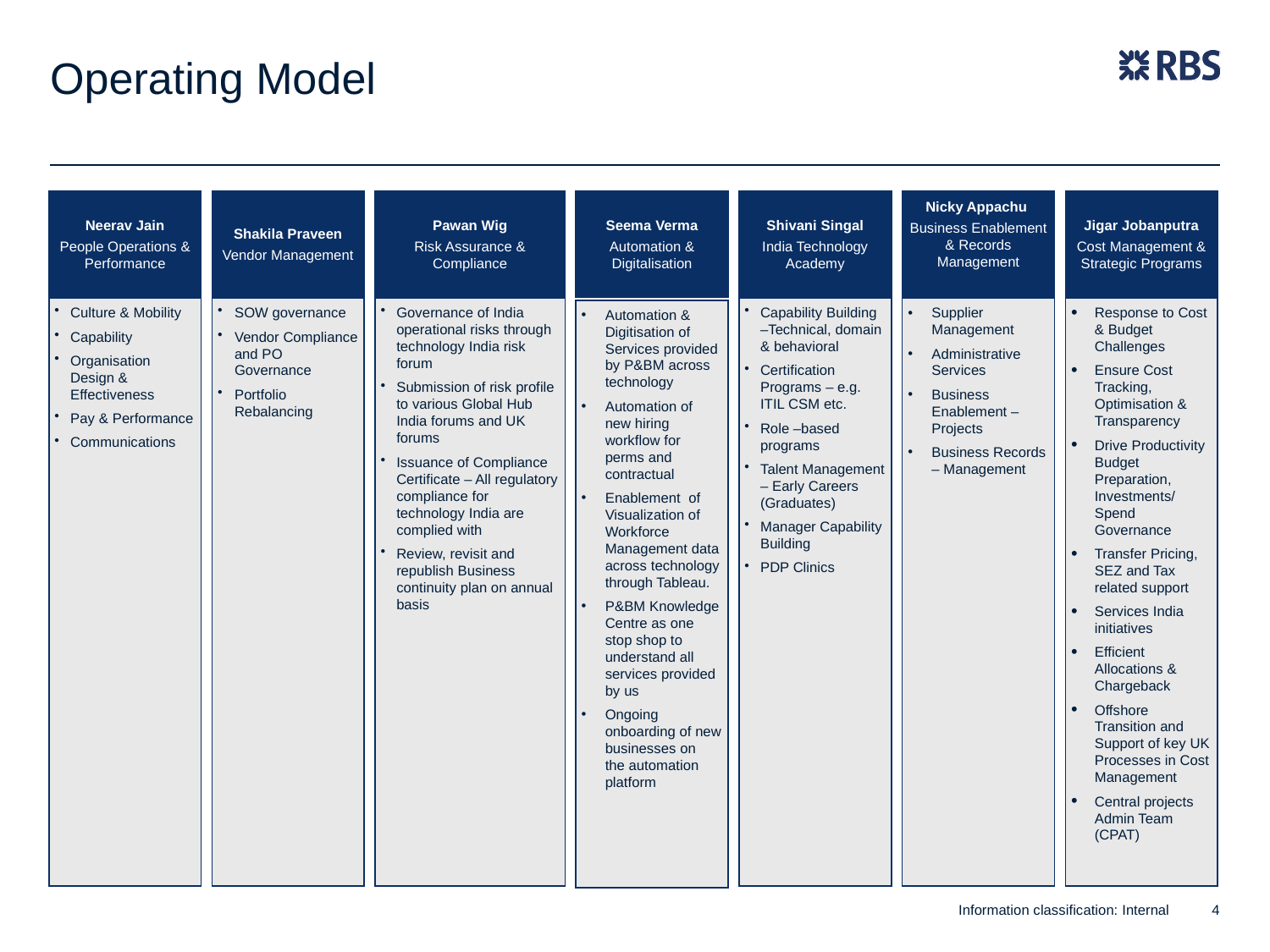

Operating Model
Neerav Jain
People Operations & Performance
Shakila Praveen
Vendor Management
Pawan Wig
Risk Assurance & Compliance
Seema Verma
Automation & Digitalisation
Shivani Singal
India Technology Academy
Nicky Appachu
Business Enablement & Records Management

Jigar Jobanputra
Cost Management & Strategic Programs
Culture & Mobility
Capability
Organisation Design & Effectiveness
Pay & Performance
Communications
SOW governance
Vendor Compliance and PO Governance
Portfolio Rebalancing
Governance of India operational risks through technology India risk forum
Submission of risk profile to various Global Hub India forums and UK forums
Issuance of Compliance Certificate – All regulatory compliance for technology India are complied with
Review, revisit and republish Business continuity plan on annual basis
Capability Building –Technical, domain & behavioral
Certification Programs – e.g. ITIL CSM etc.
Role –based programs
Talent Management – Early Careers (Graduates)
Manager Capability Building
PDP Clinics
Supplier Management
Administrative Services
Business Enablement – Projects
Business Records – Management

Response to Cost & Budget Challenges
Ensure Cost Tracking, Optimisation & Transparency
Drive Productivity Budget Preparation, Investments/ Spend Governance
Transfer Pricing, SEZ and Tax related support
Services India initiatives
Efficient Allocations & Chargeback
Offshore Transition and Support of key UK Processes in Cost Management
Central projects Admin Team (CPAT)
Automation & Digitisation of Services provided by P&BM across technology
Automation of new hiring workflow for perms and contractual
Enablement  of Visualization of Workforce Management data across technology through Tableau.
P&BM Knowledge Centre as one stop shop to understand all services provided by us
Ongoing onboarding of new businesses on   the automation platform
Information classification: Internal
4